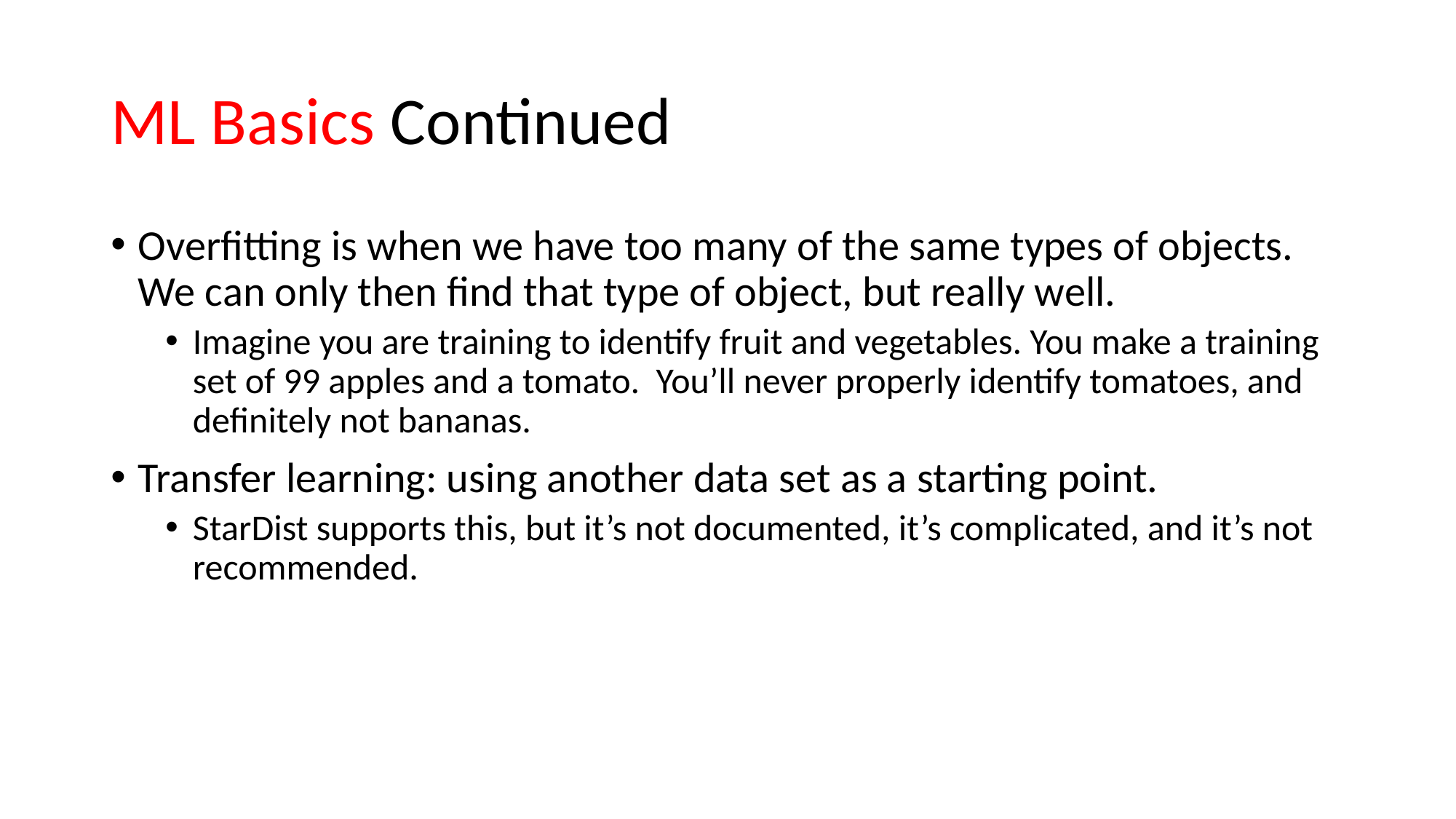

# ML Basics Continued
Overfitting is when we have too many of the same types of objects.  We can only then find that type of object, but really well.
Imagine you are training to identify fruit and vegetables. You make a training set of 99 apples and a tomato.  You’ll never properly identify tomatoes, and definitely not bananas.
Transfer learning: using another data set as a starting point.
StarDist supports this, but it’s not documented, it’s complicated, and it’s not recommended.